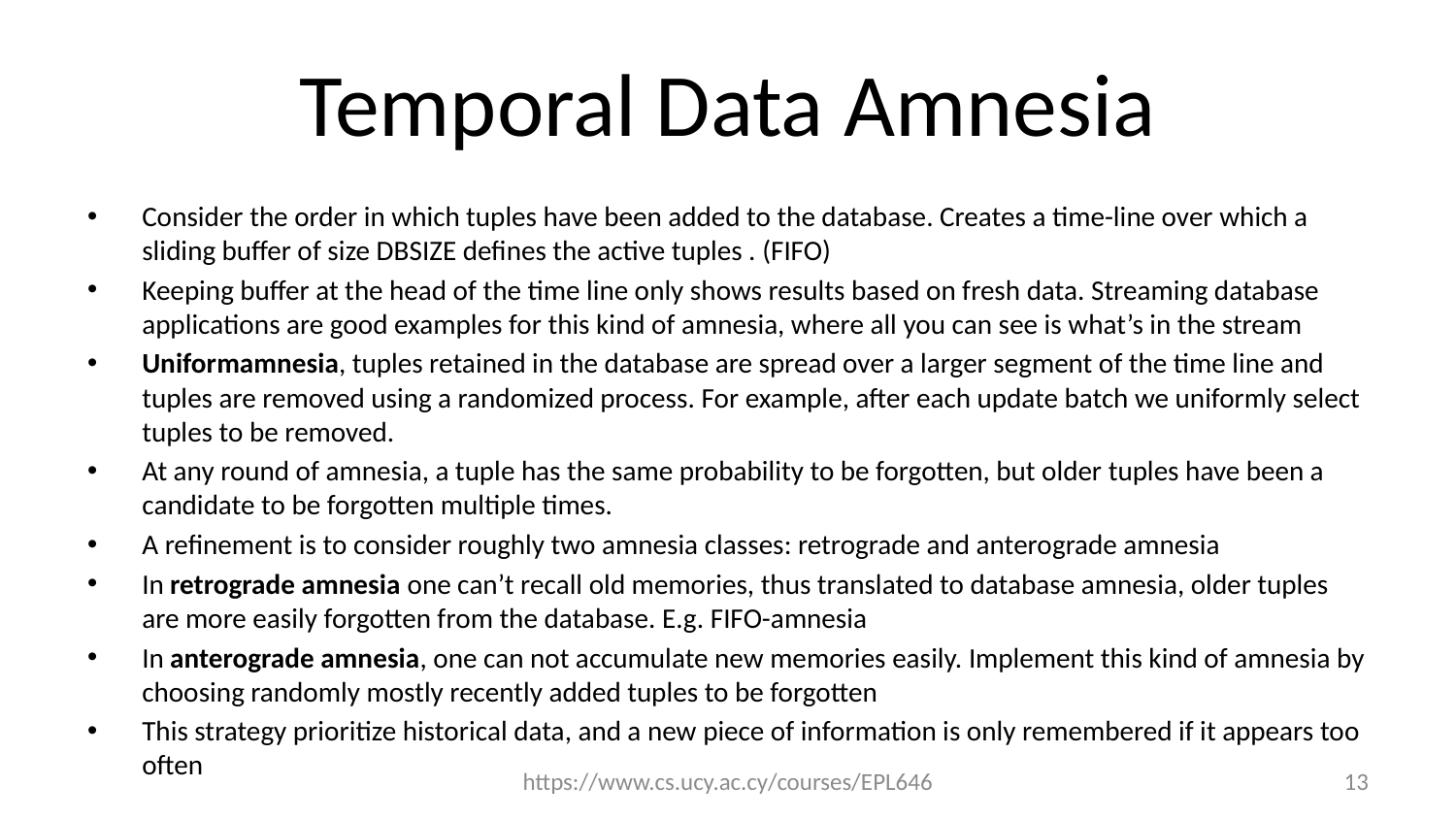

# Temporal Data Amnesia
Consider the order in which tuples have been added to the database. Creates a time-line over which a sliding buffer of size DBSIZE defines the active tuples . (FIFO)
Keeping buffer at the head of the time line only shows results based on fresh data. Streaming database applications are good examples for this kind of amnesia, where all you can see is what’s in the stream
Uniformamnesia, tuples retained in the database are spread over a larger segment of the time line and tuples are removed using a randomized process. For example, after each update batch we uniformly select tuples to be removed.
At any round of amnesia, a tuple has the same probability to be forgotten, but older tuples have been a candidate to be forgotten multiple times.
A refinement is to consider roughly two amnesia classes: retrograde and anterograde amnesia
In retrograde amnesia one can’t recall old memories, thus translated to database amnesia, older tuples are more easily forgotten from the database. E.g. FIFO-amnesia
In anterograde amnesia, one can not accumulate new memories easily. Implement this kind of amnesia by choosing randomly mostly recently added tuples to be forgotten
This strategy prioritize historical data, and a new piece of information is only remembered if it appears too often
https://www.cs.ucy.ac.cy/courses/EPL646
13